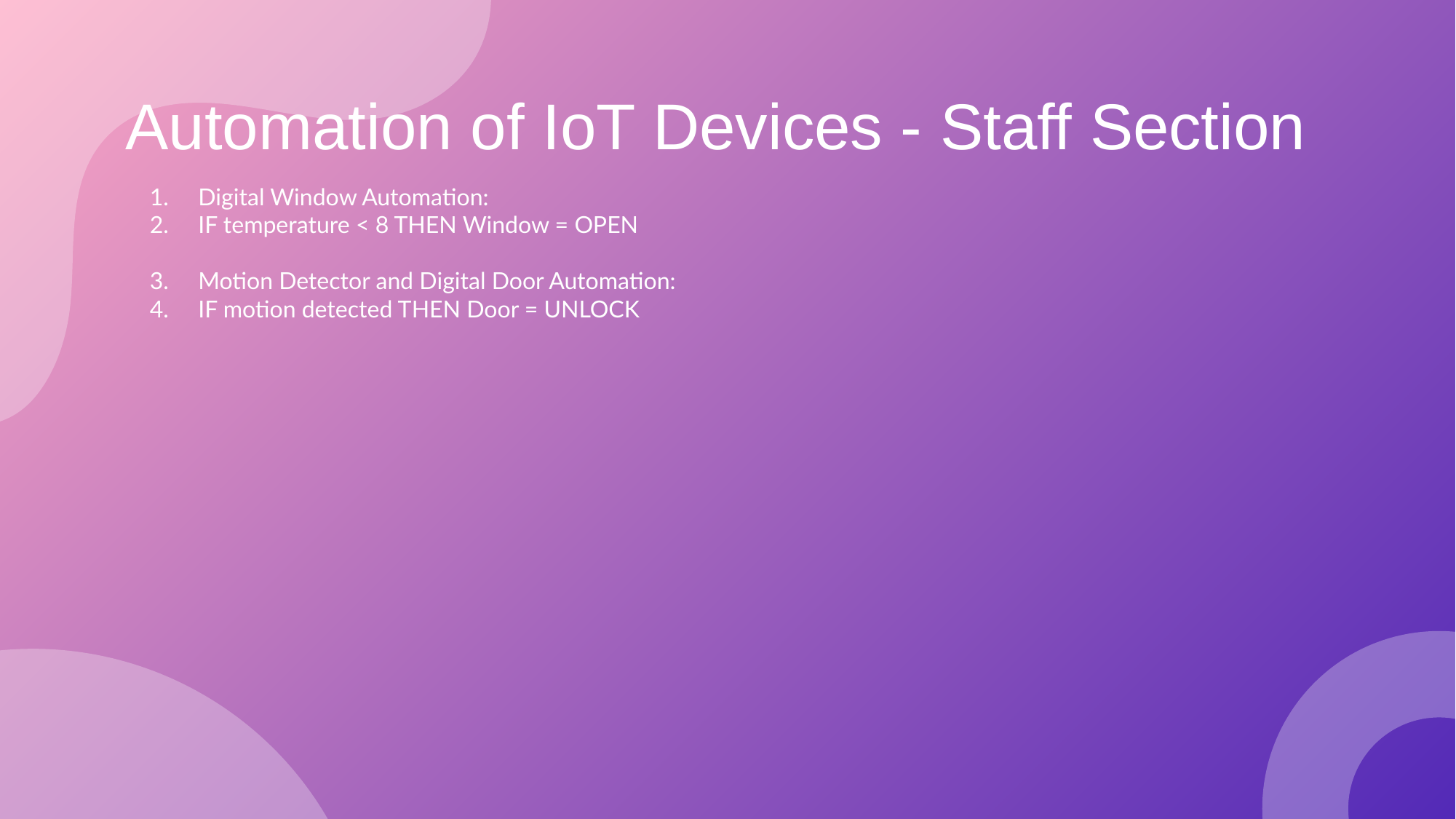

# Automation of IoT Devices - Staff Section
Digital Window Automation:
IF temperature < 8 THEN Window = OPEN

Motion Detector and Digital Door Automation:
IF motion detected THEN Door = UNLOCK